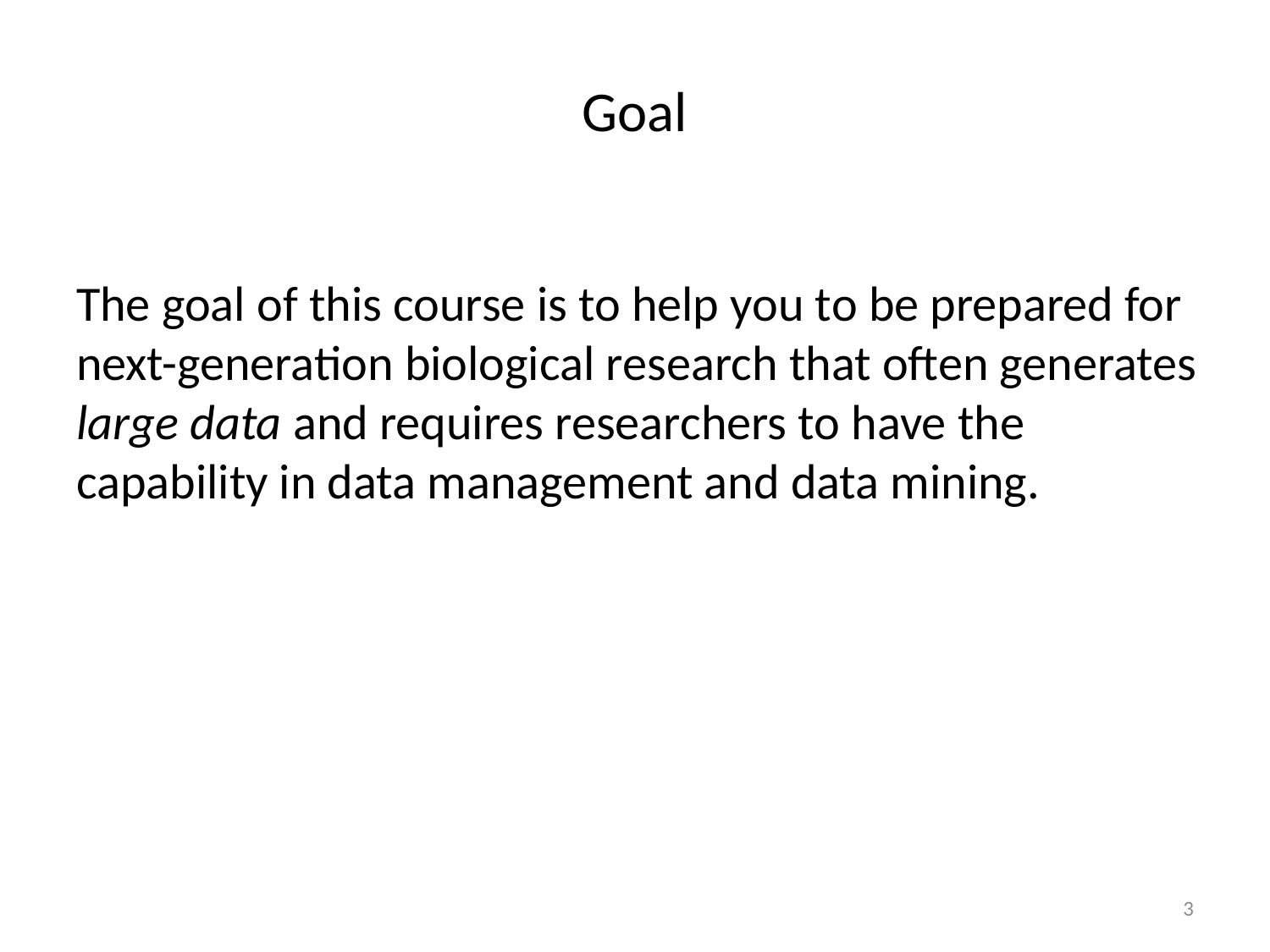

# Goal
The goal of this course is to help you to be prepared for next-generation biological research that often generates large data and requires researchers to have the capability in data management and data mining.
3